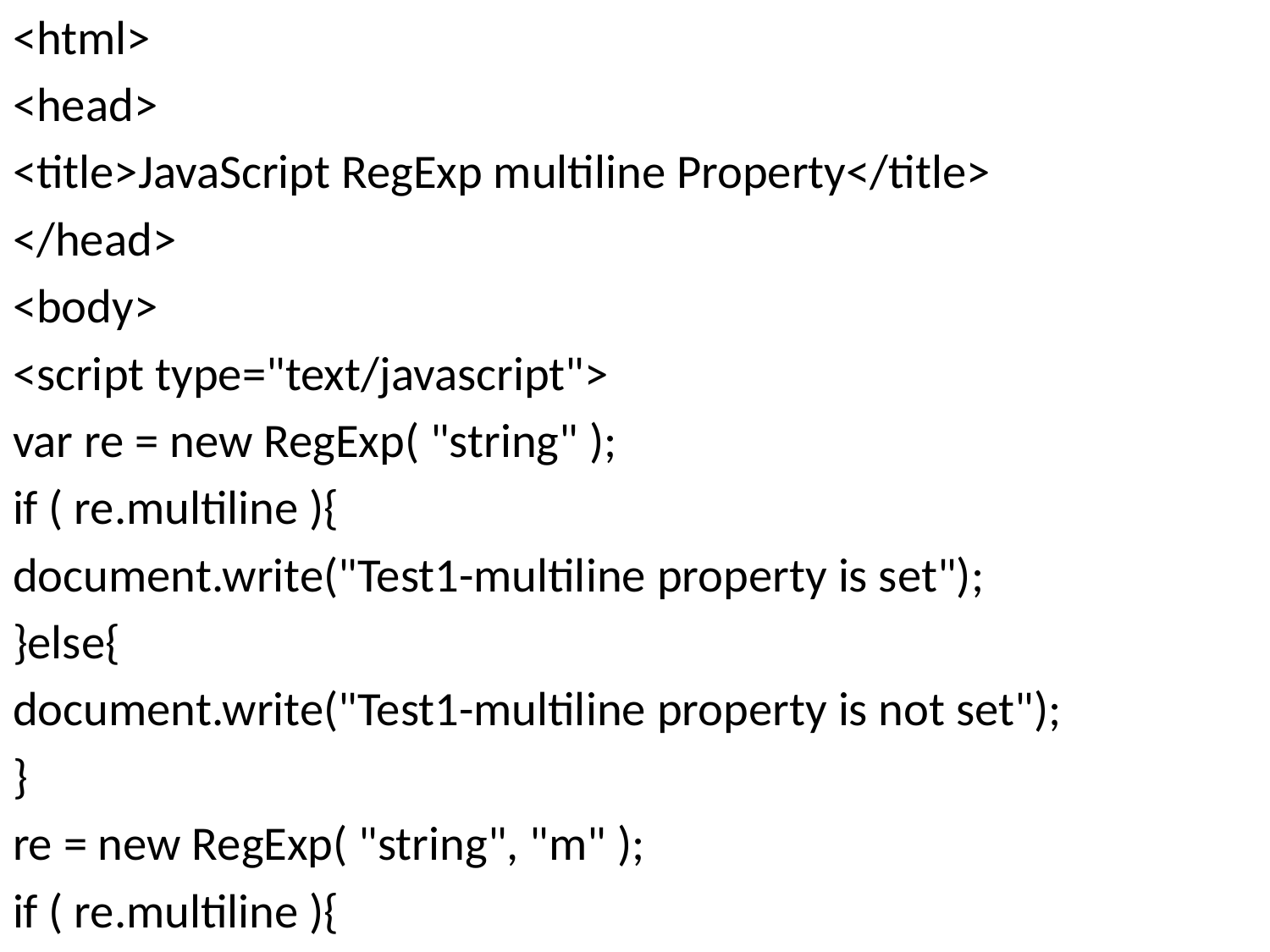

<html>
<head>
<title>JavaScript RegExp multiline Property</title>
</head>
<body>
<script type="text/javascript">
var re = new RegExp( "string" );
if ( re.multiline ){
document.write("Test1-multiline property is set");
}else{
document.write("Test1-multiline property is not set");
}
re = new RegExp( "string", "m" );
if ( re.multiline ){